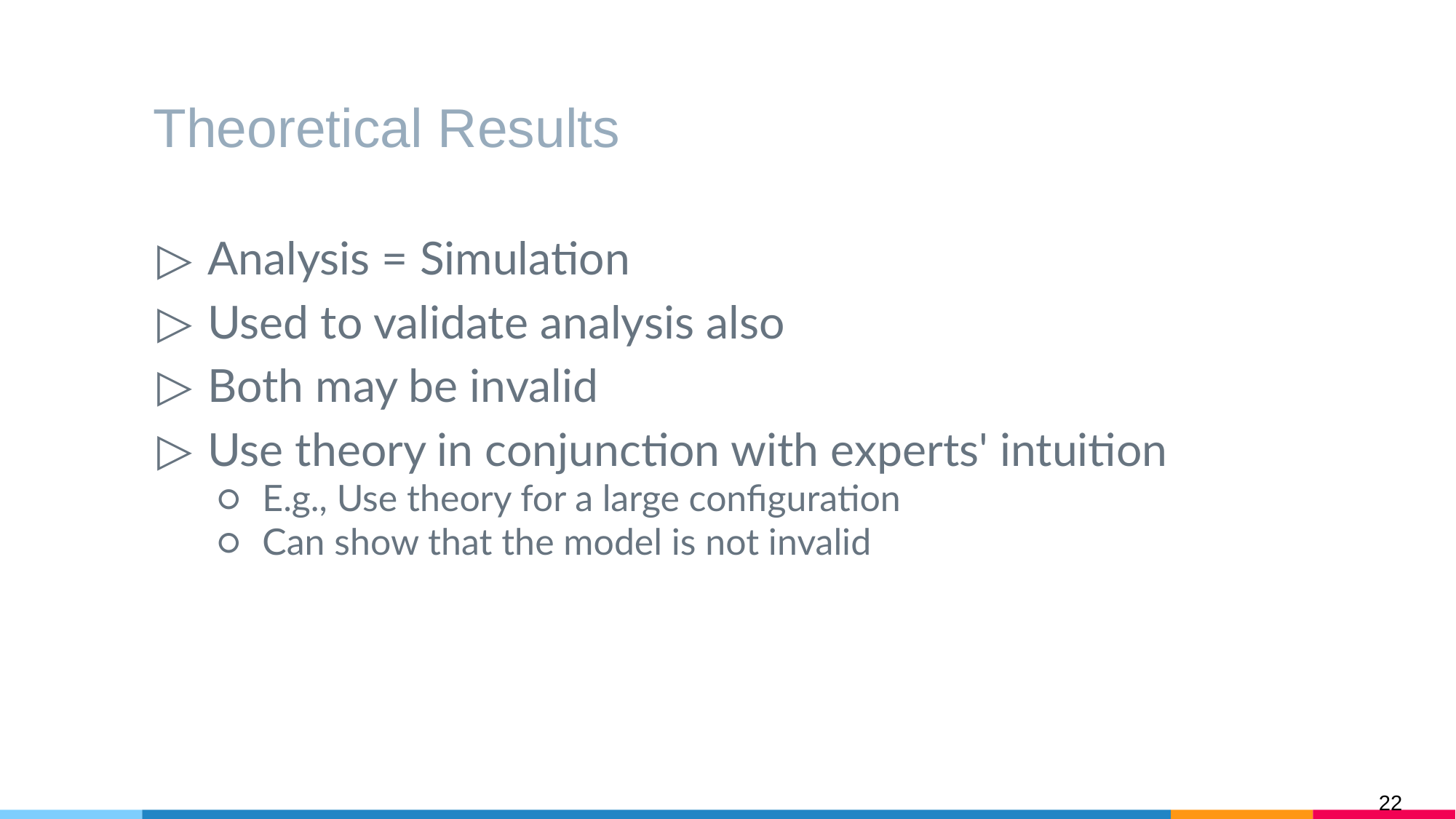

# Theoretical Results
Analysis = Simulation
Used to validate analysis also
Both may be invalid
Use theory in conjunction with experts' intuition
E.g., Use theory for a large configuration
Can show that the model is not invalid